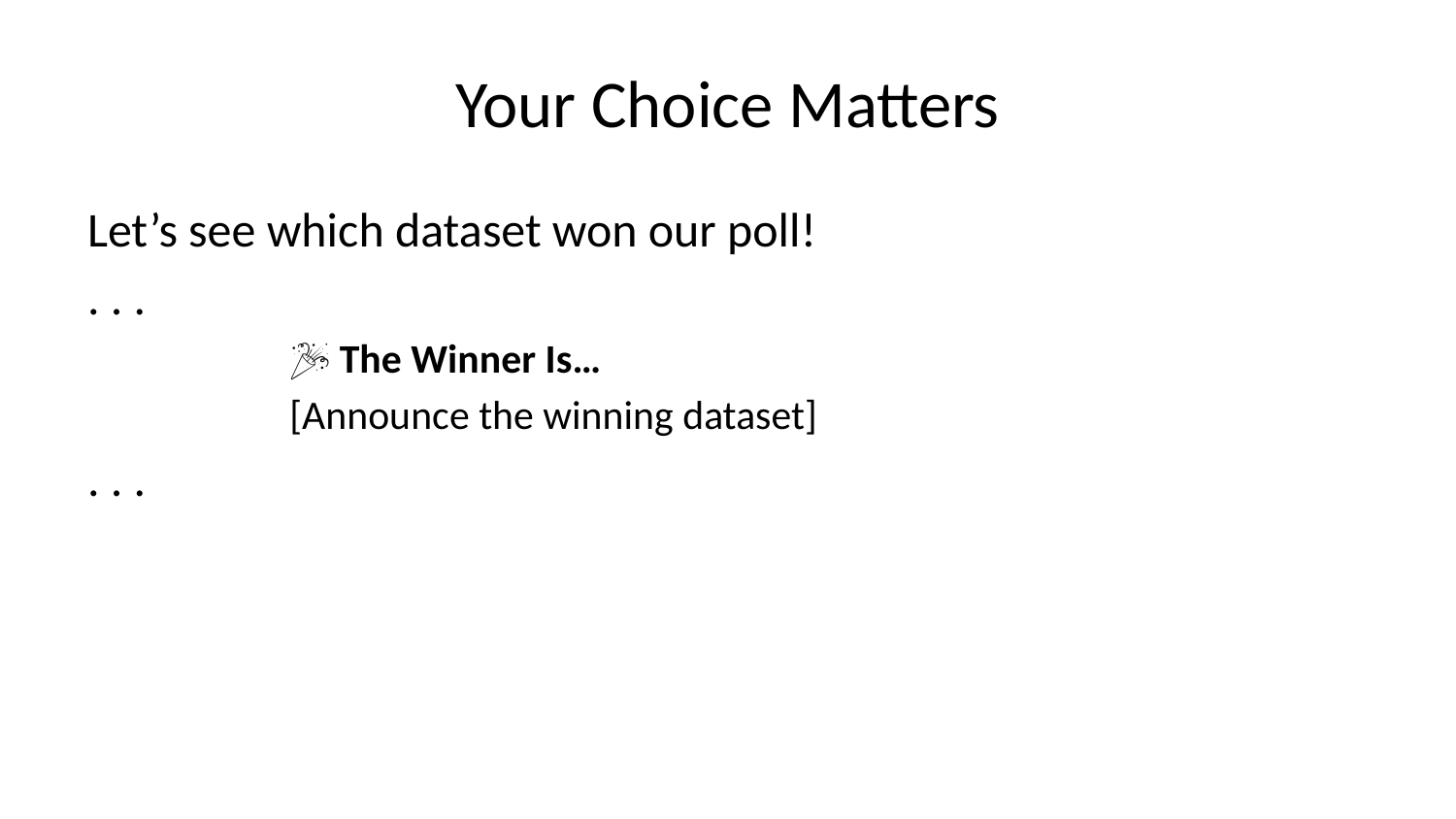

# Your Choice Matters
Let’s see which dataset won our poll!
. . .
🎉 The Winner Is…
[Announce the winning dataset]
. . .